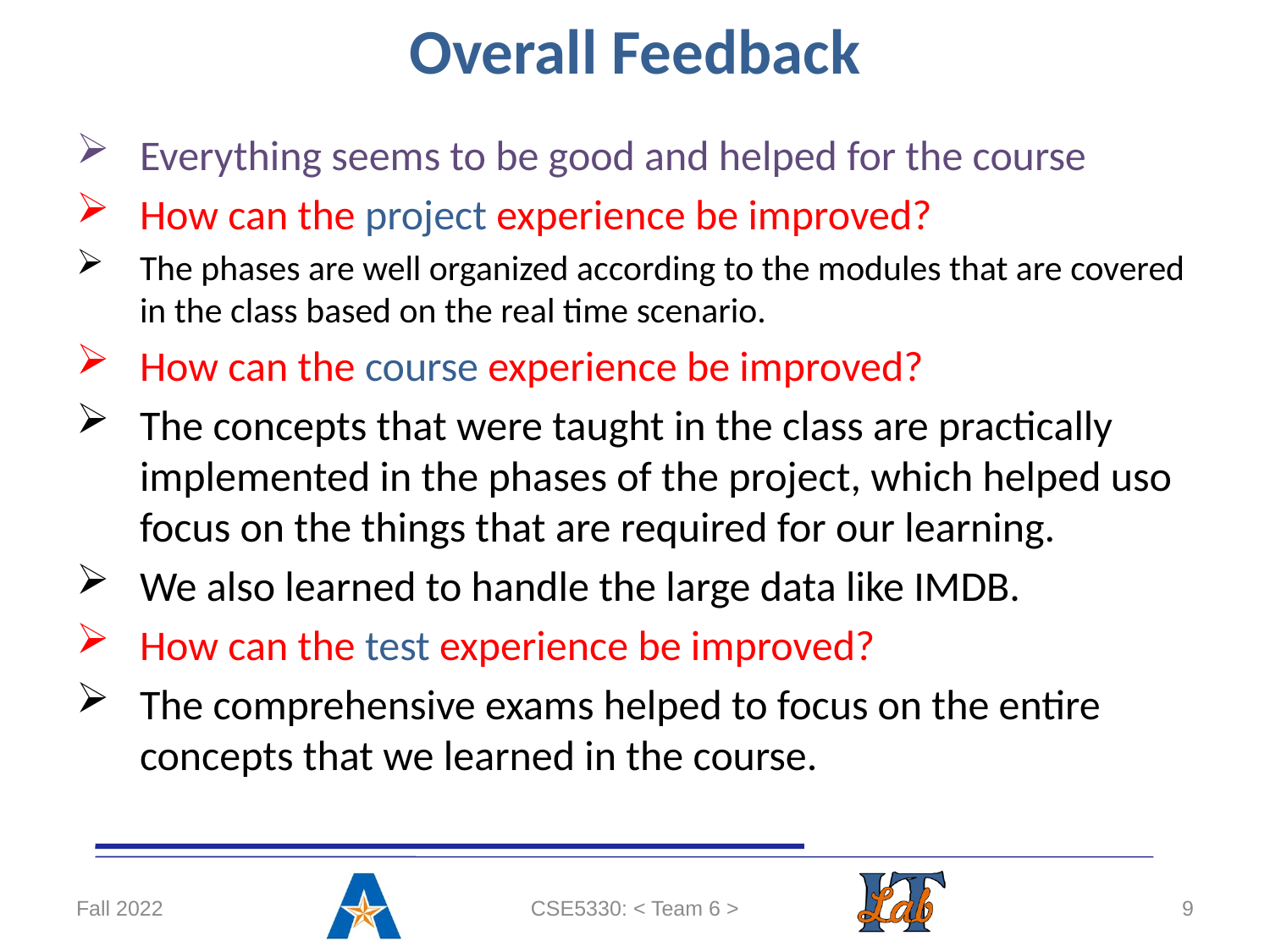

# Overall Feedback
Everything seems to be good and helped for the course
How can the project experience be improved?
The phases are well organized according to the modules that are covered in the class based on the real time scenario.
How can the course experience be improved?
The concepts that were taught in the class are practically implemented in the phases of the project, which helped uso focus on the things that are required for our learning.
We also learned to handle the large data like IMDB.
How can the test experience be improved?
The comprehensive exams helped to focus on the entire concepts that we learned in the course.

Fall 2022
CSE5330: < Team 6 >
9